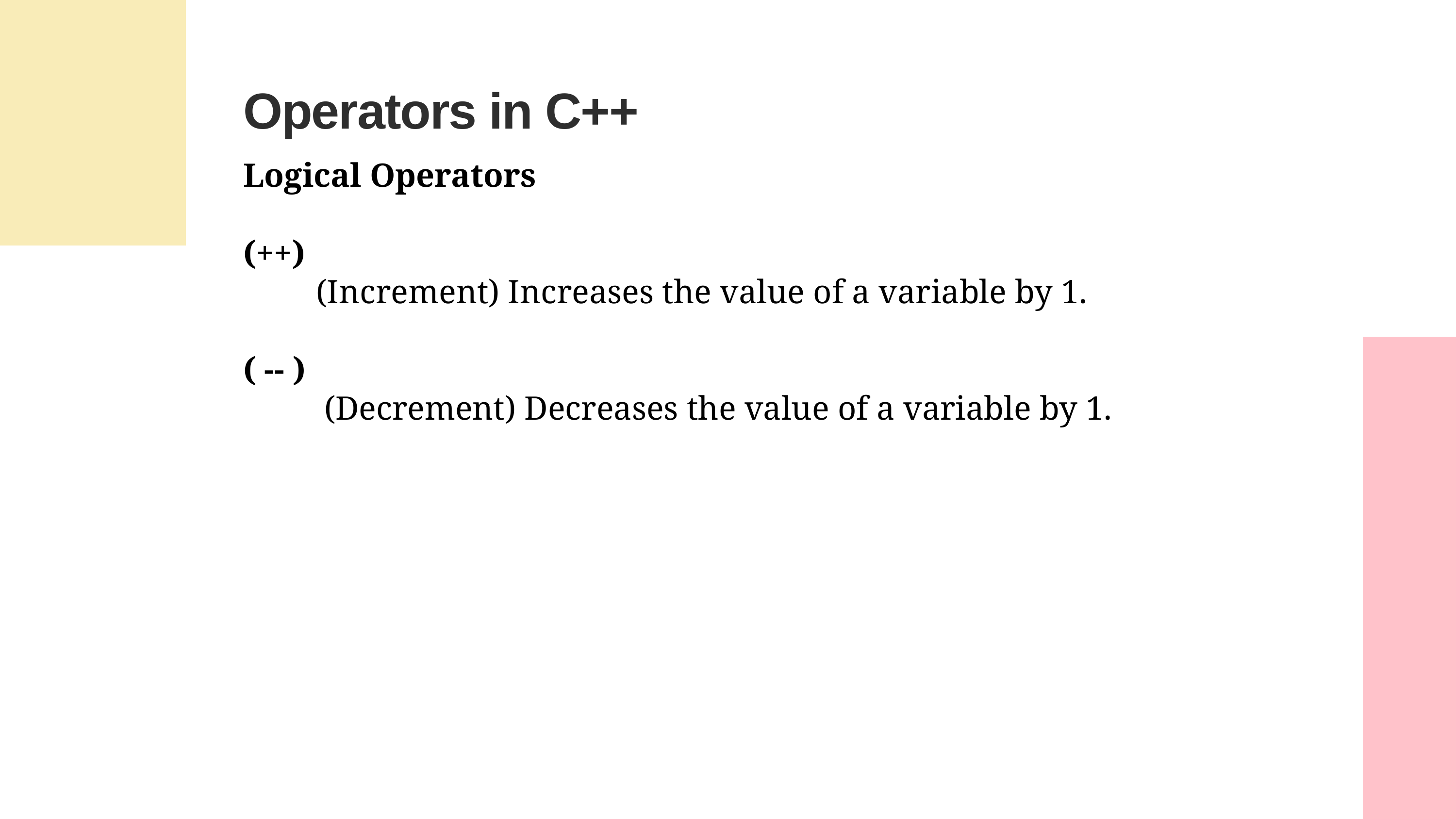

Operators in C++
Logical Operators

(++)
	(Increment) Increases the value of a variable by 1.

( -- )
	 (Decrement) Decreases the value of a variable by 1.